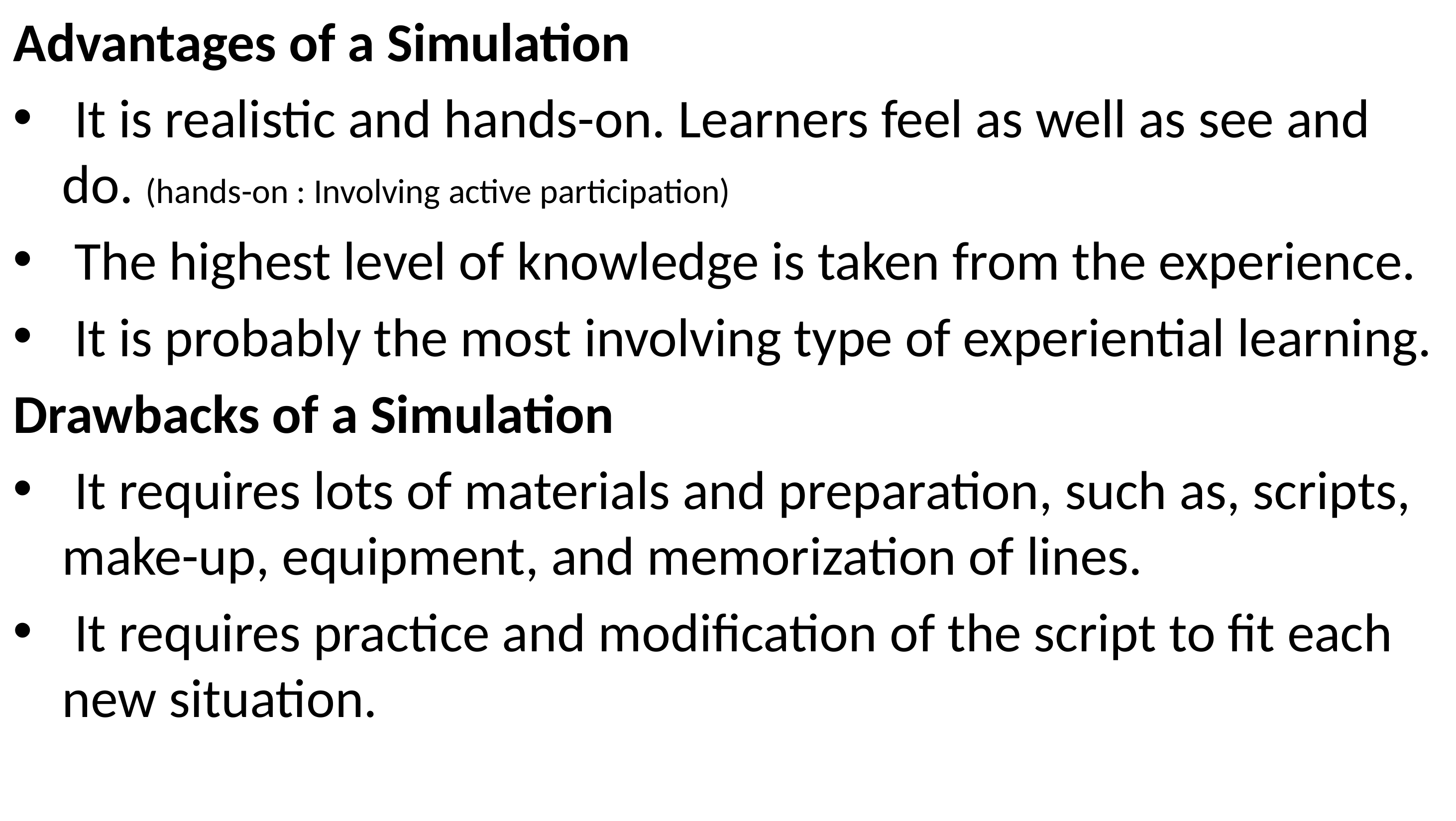

Advantages of a Simulation
 It is realistic and hands-on. Learners feel as well as see and do. (hands-on : Involving active participation)
 The highest level of knowledge is taken from the experience.
 It is probably the most involving type of experiential learning.
Drawbacks of a Simulation
 It requires lots of materials and preparation, such as, scripts,  make-up, equipment, and memorization of lines.
 It requires practice and modification of the script to fit each new situation.